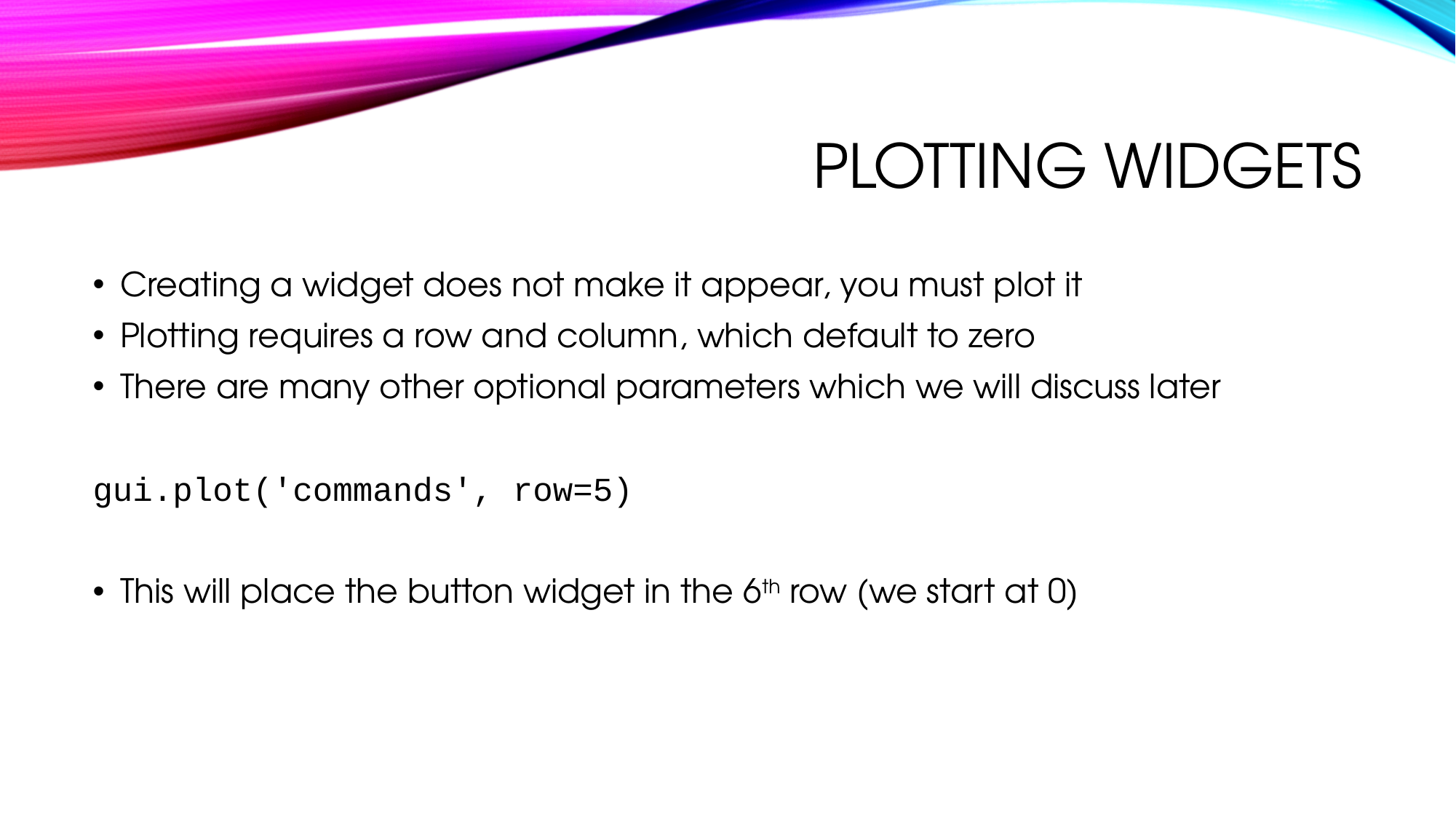

# plotting widgets
Creating a widget does not make it appear, you must plot it
Plotting requires a row and column, which default to zero
There are many other optional parameters which we will discuss later

gui.plot('commands', row=5)

This will place the button widget in the 6th row (we start at 0)